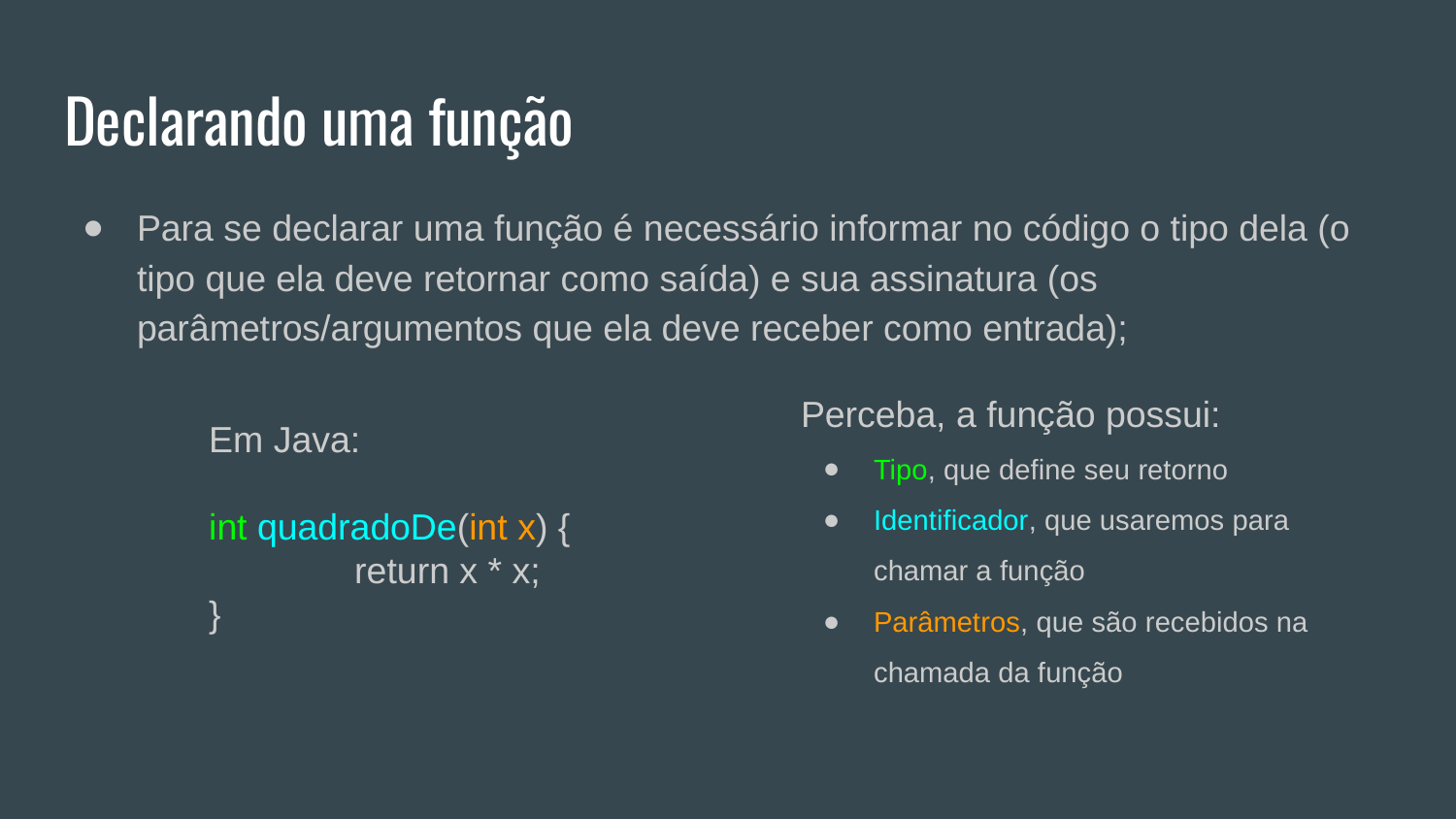

# Declarando uma função
Para se declarar uma função é necessário informar no código o tipo dela (o tipo que ela deve retornar como saída) e sua assinatura (os parâmetros/argumentos que ela deve receber como entrada);

Perceba, a função possui:
Tipo, que define seu retorno
Identificador, que usaremos para chamar a função
Parâmetros, que são recebidos na chamada da função
Em Java:
int quadradoDe(int x) {
	return x * x;
}